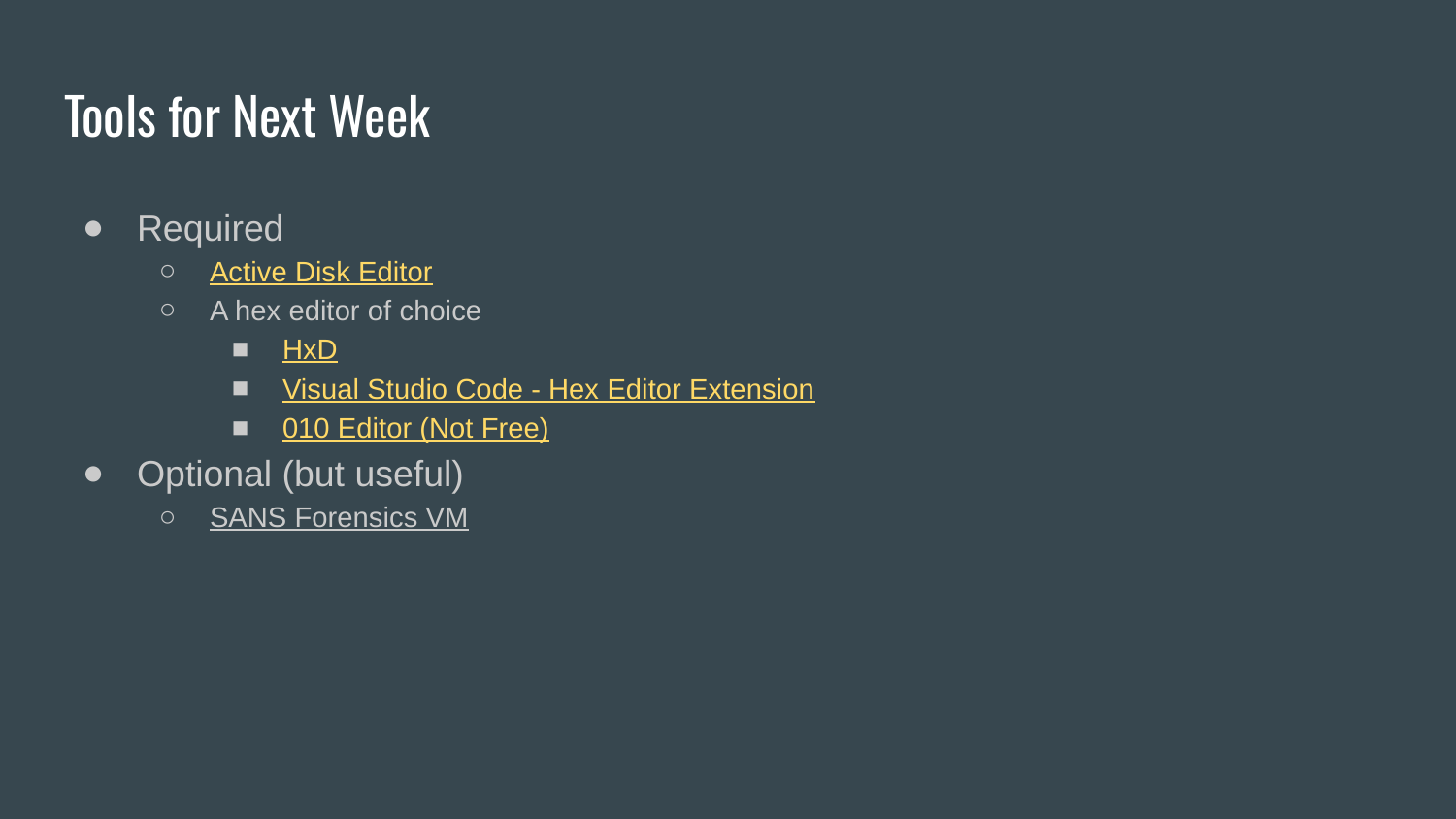

# Tools for Next Week
Required
Active Disk Editor
A hex editor of choice
HxD
Visual Studio Code - Hex Editor Extension
010 Editor (Not Free)
Optional (but useful)
SANS Forensics VM